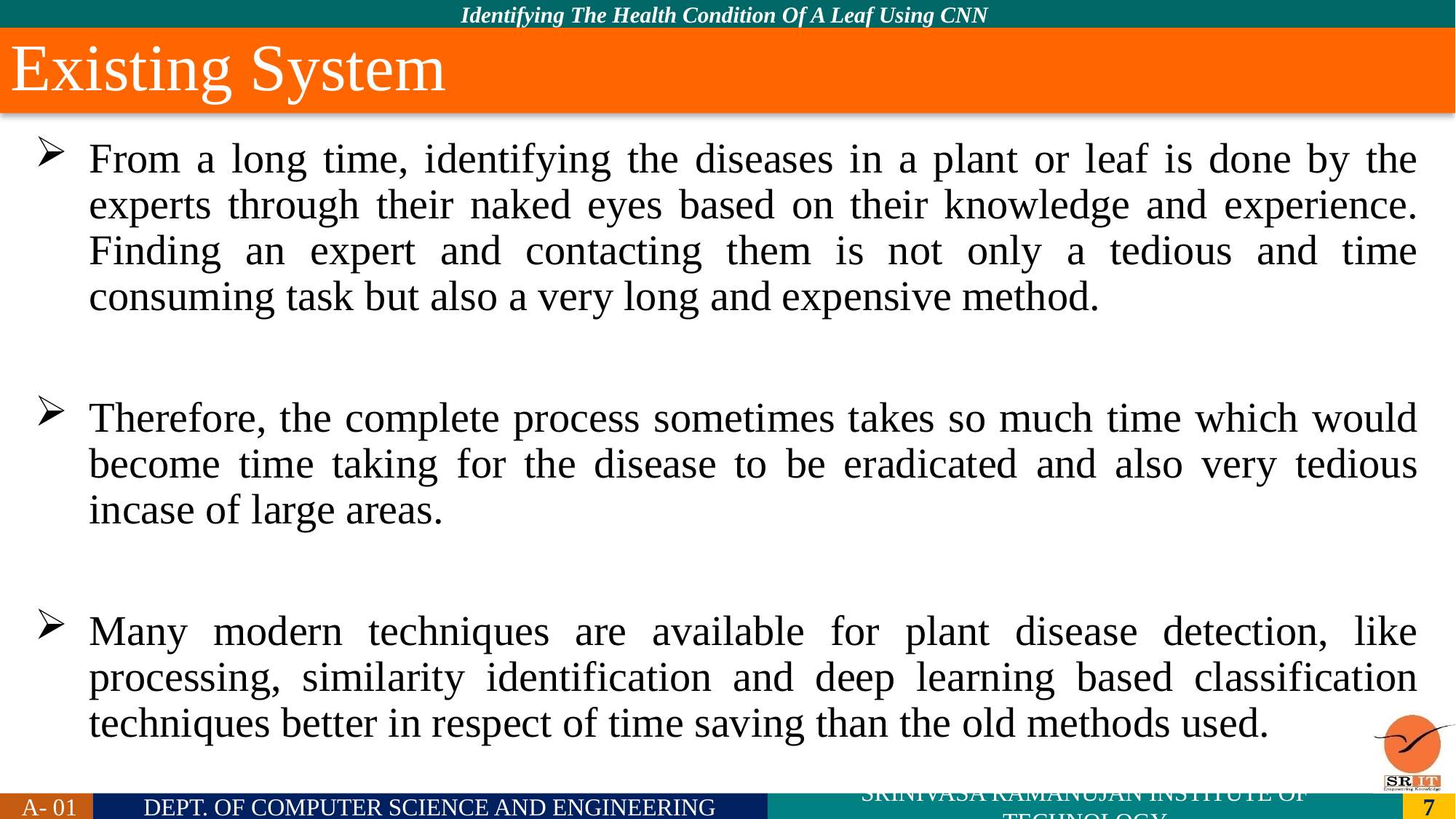

# Existing System
From a long time, identifying the diseases in a plant or leaf is done by the experts through their naked eyes based on their knowledge and experience. Finding an expert and contacting them is not only a tedious and time consuming task but also a very long and expensive method.

Therefore, the complete process sometimes takes so much time which would become time taking for the disease to be eradicated and also very tedious incase of large areas.

Many modern techniques are available for plant disease detection, like processing, similarity identification and deep learning based classification techniques better in respect of time saving than the old methods used.